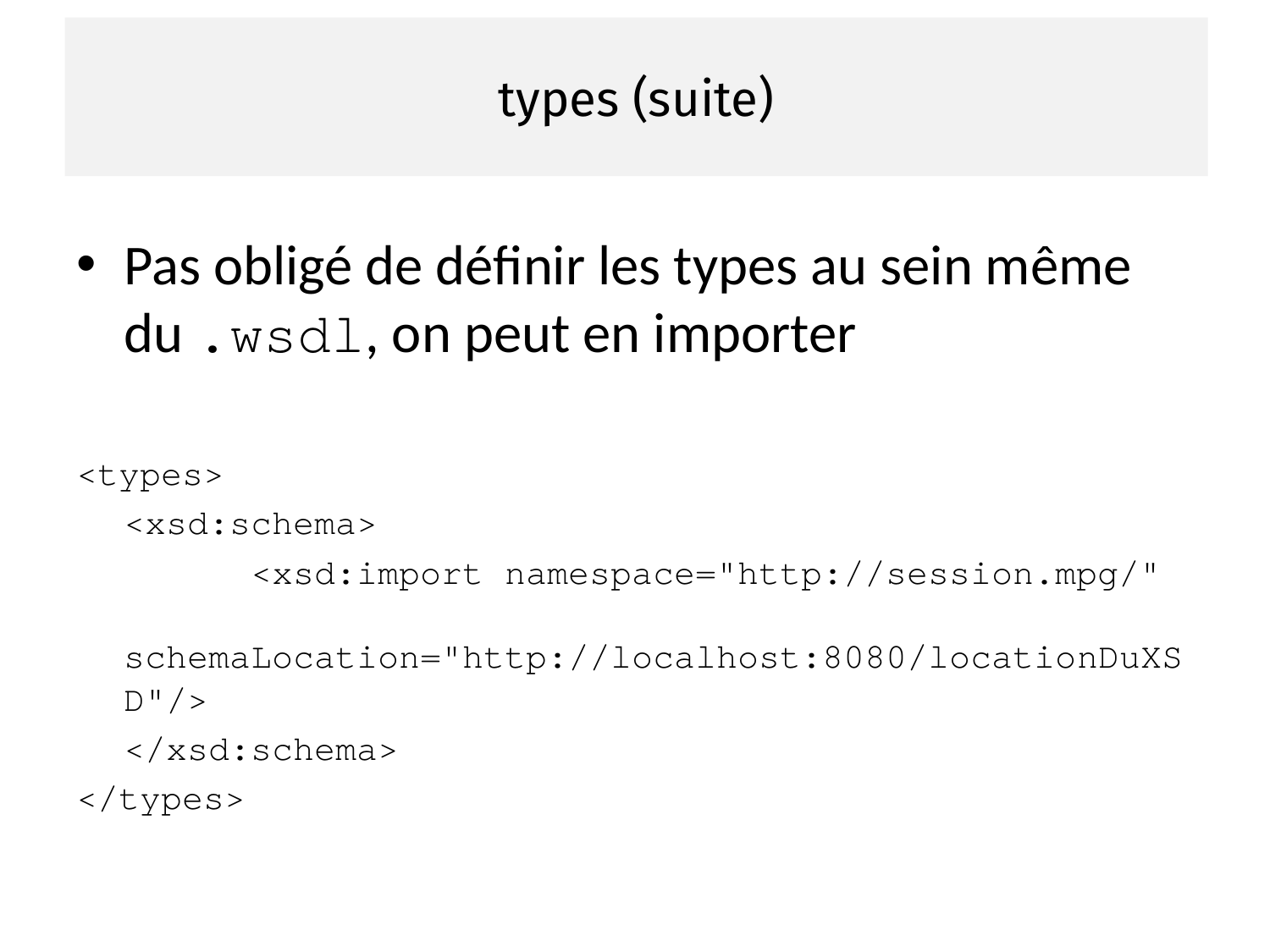

# types (suite)
Pas obligé de définir les types au sein même du .wsdl, on peut en importer

<types>
	<xsd:schema>
		<xsd:import namespace="http://session.mpg/" 			schemaLocation="http://localhost:8080/locationDuXSD"/>
	</xsd:schema>
</types>